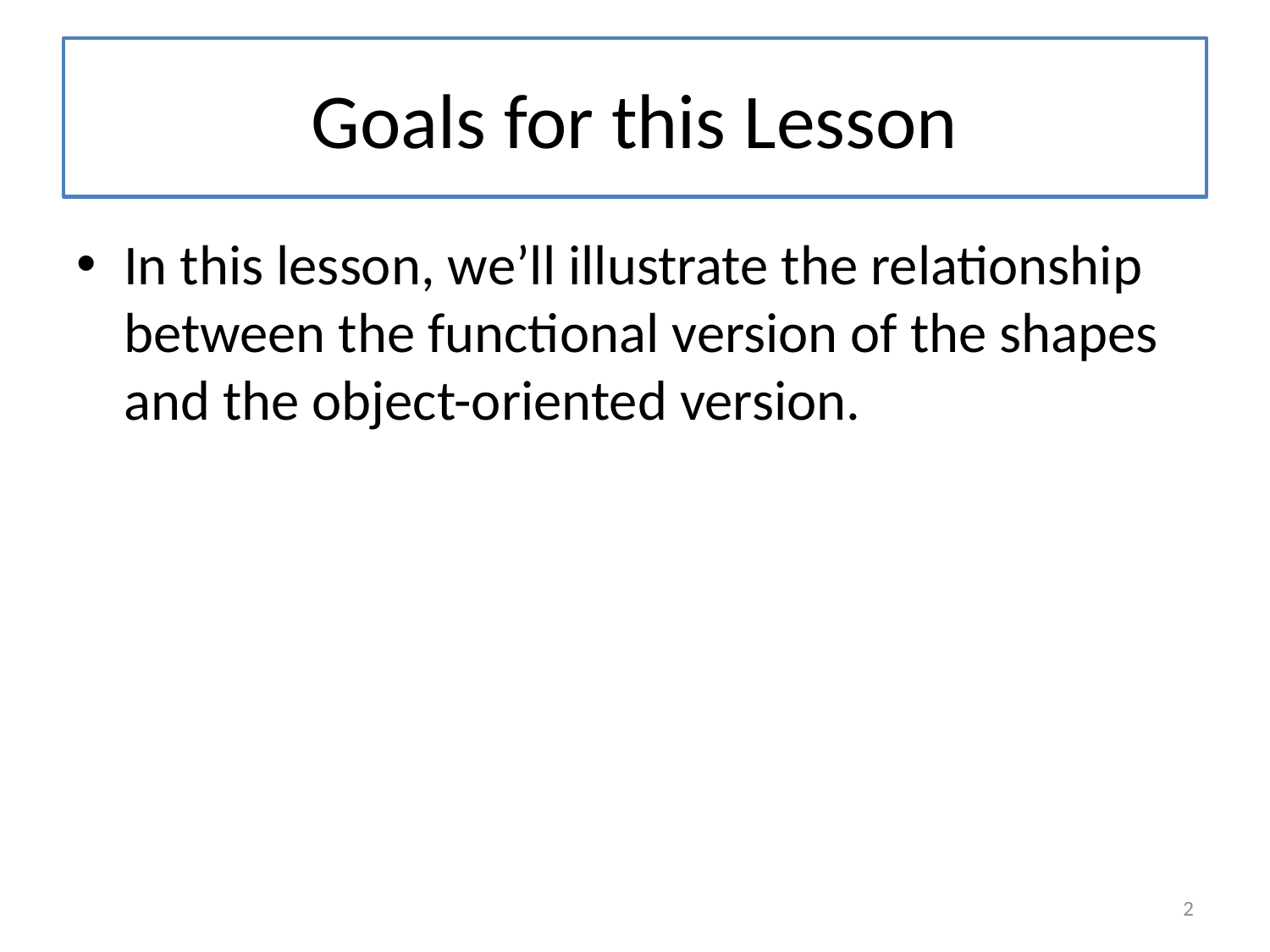

# Goals for this Lesson
In this lesson, we’ll illustrate the relationship between the functional version of the shapes and the object-oriented version.
2